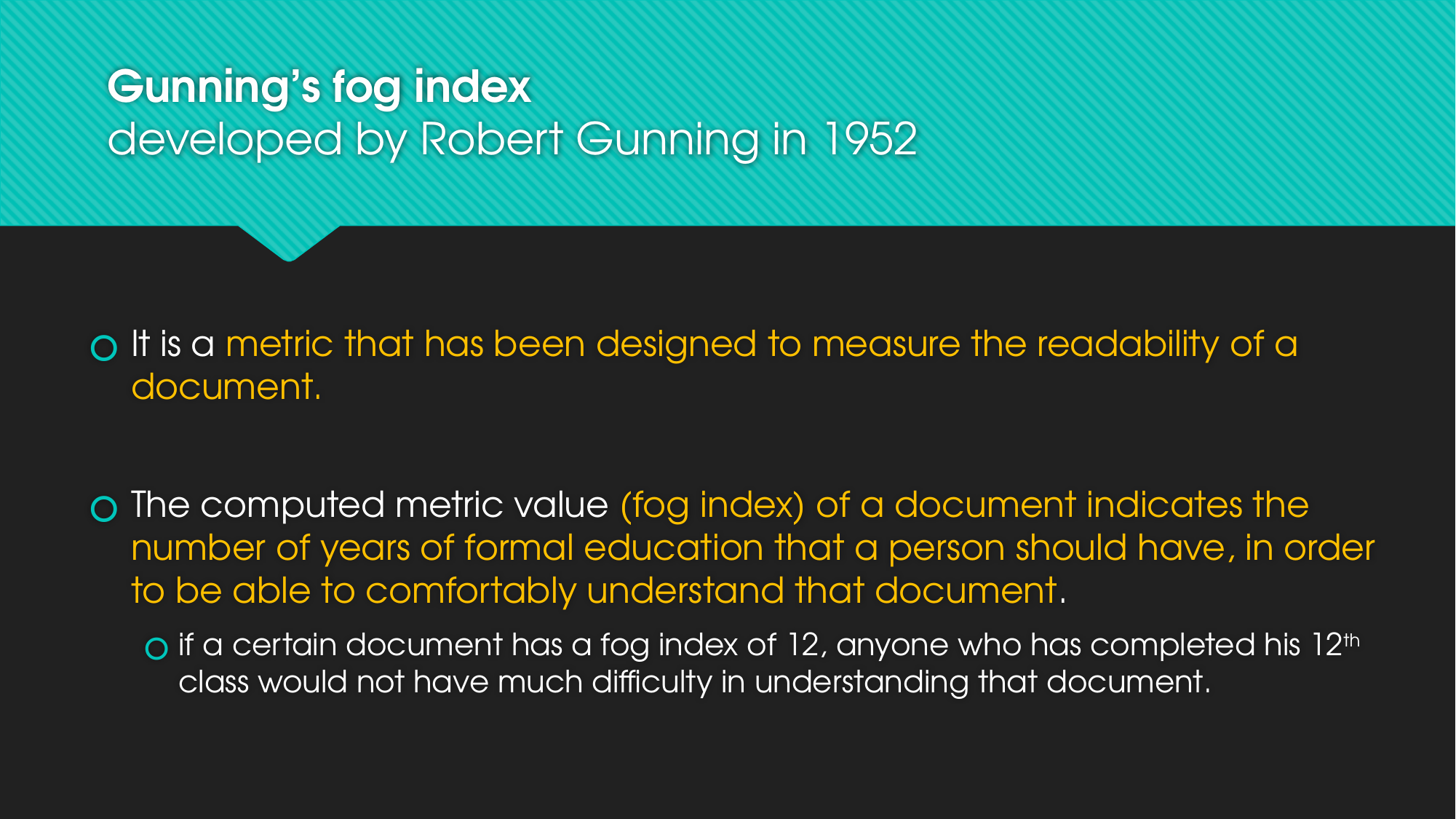

# Gunning’s fog index developed by Robert Gunning in 1952
It is a metric that has been designed to measure the readability of a document.

The computed metric value (fog index) of a document indicates the number of years of formal education that a person should have, in order to be able to comfortably understand that document.
if a certain document has a fog index of 12, anyone who has completed his 12th class would not have much difficulty in understanding that document.